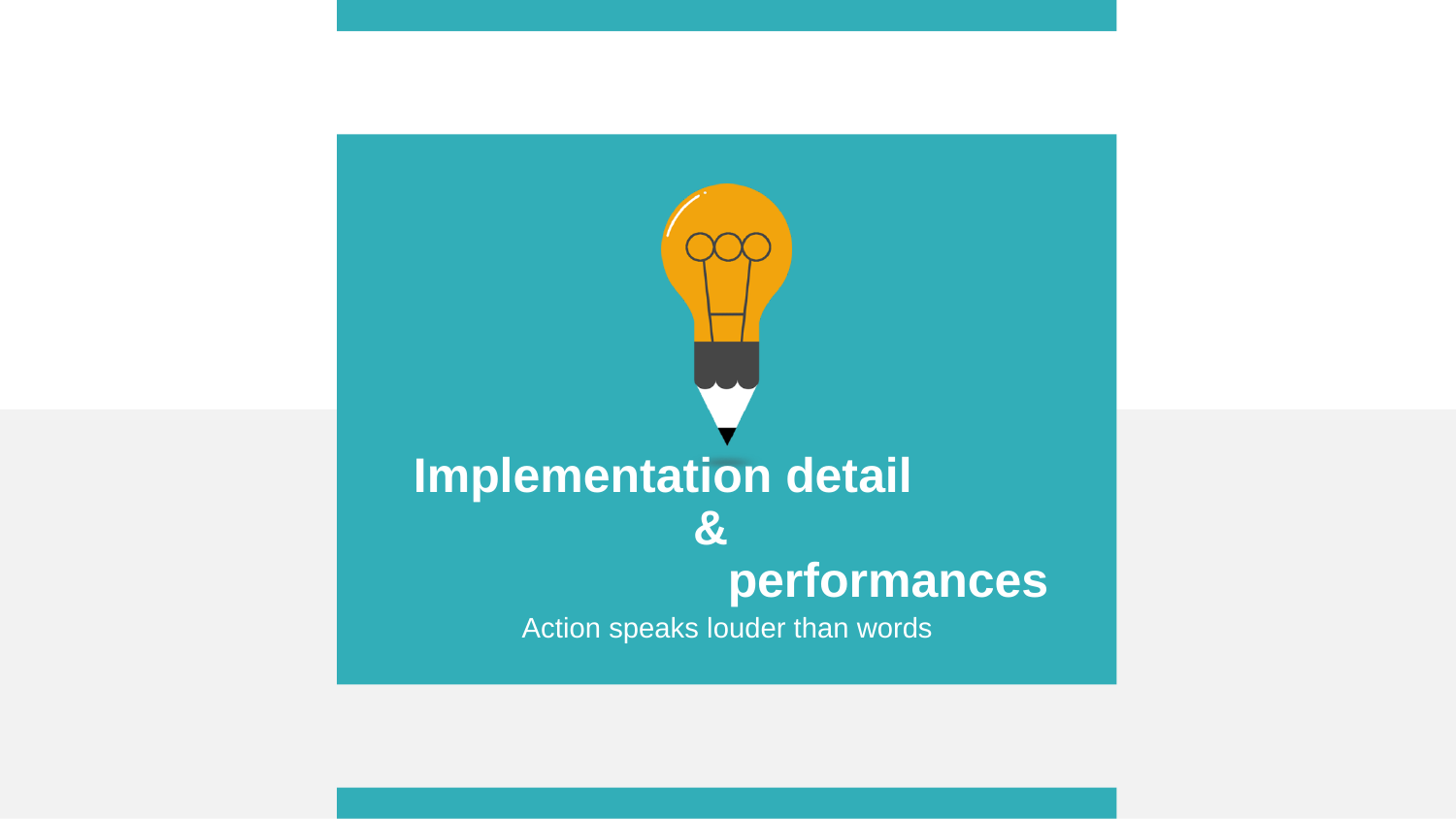

Implementation detail
      &
			performances
Action speaks louder than words